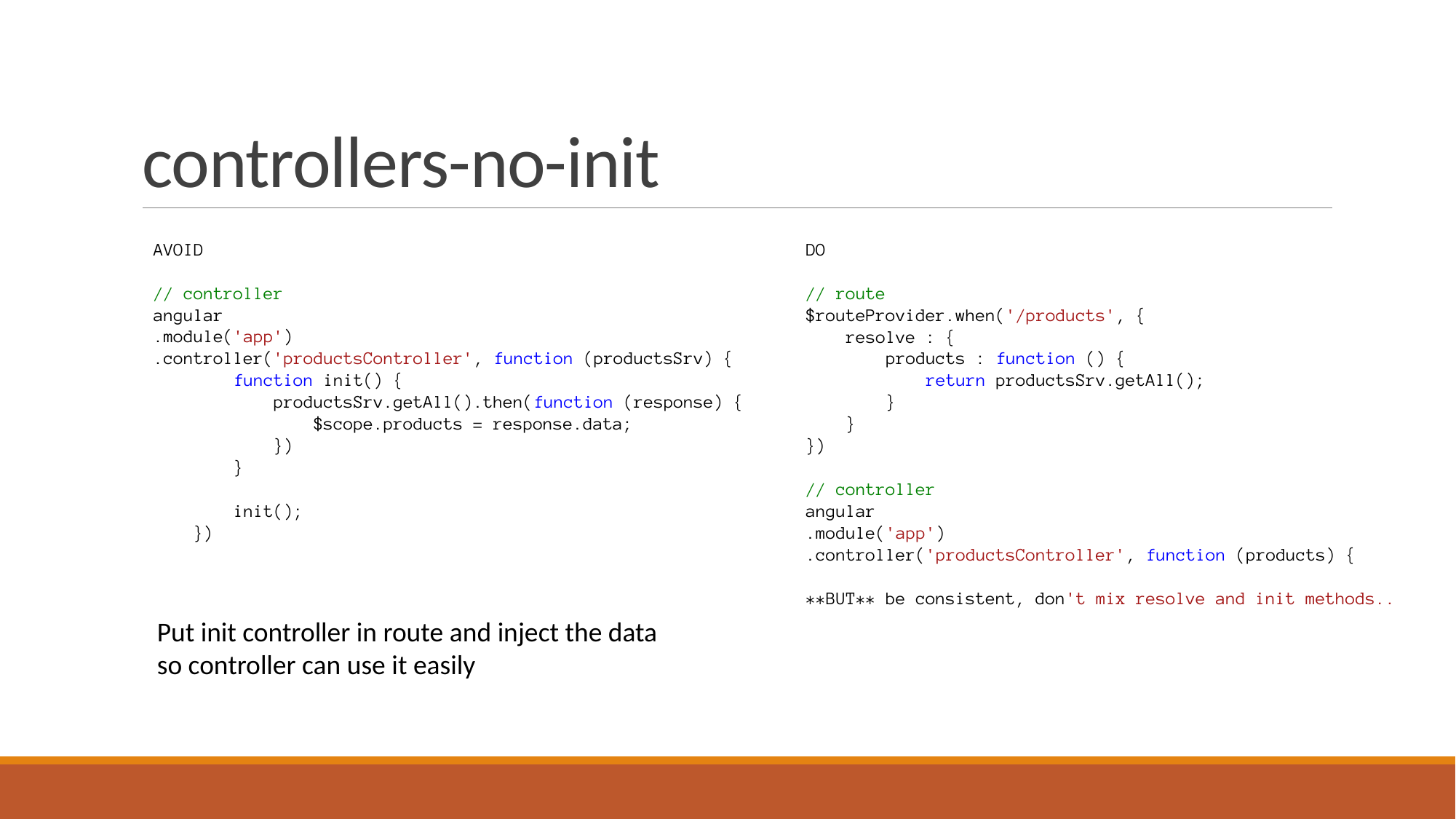

# controllers-no-init
AVOID

// controller
angular
.module('app')
.controller('productsController', function (productsSrv) {
        function init() {
            productsSrv.getAll().then(function (response) {
                $scope.products = response.data;
            })
        }

        init();
    })
DO

// route
$routeProvider.when('/products', {
    resolve : {
        products : function () {
            return productsSrv.getAll();
        }
    }
})

// controller
angular
.module('app')
.controller('productsController', function (products) {

**BUT** be consistent, don't mix resolve and init methods..
Put init controller in route and inject the data
so controller can use it easily